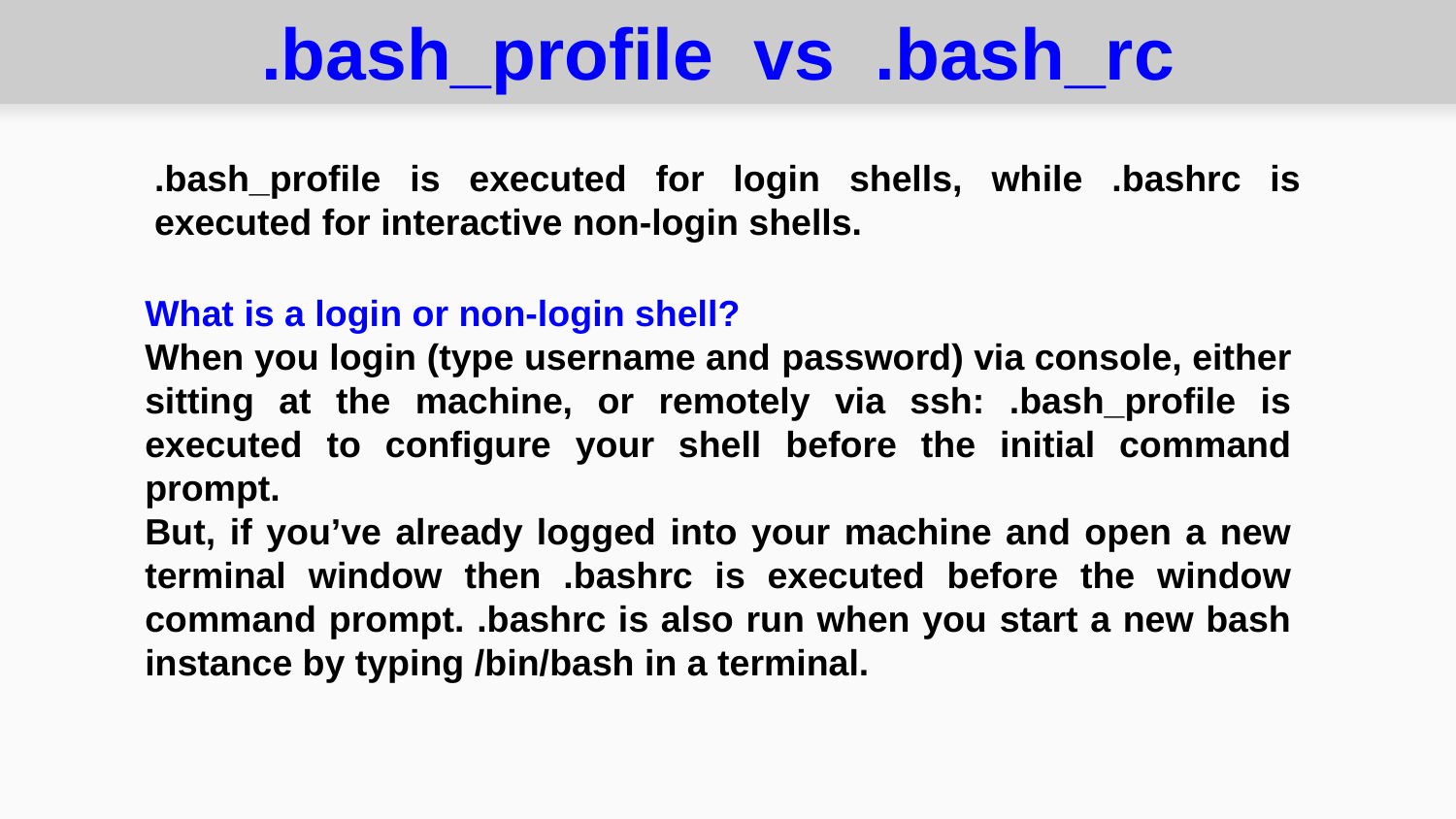

# .bash_profile  vs  .bash_rc
.bash_profile is executed for login shells, while .bashrc is executed for interactive non-login shells.
What is a login or non-login shell?
When you login (type username and password) via console, either sitting at the machine, or remotely via ssh: .bash_profile is executed to configure your shell before the initial command prompt.
But, if you’ve already logged into your machine and open a new terminal window then .bashrc is executed before the window command prompt. .bashrc is also run when you start a new bash instance by typing /bin/bash in a terminal.